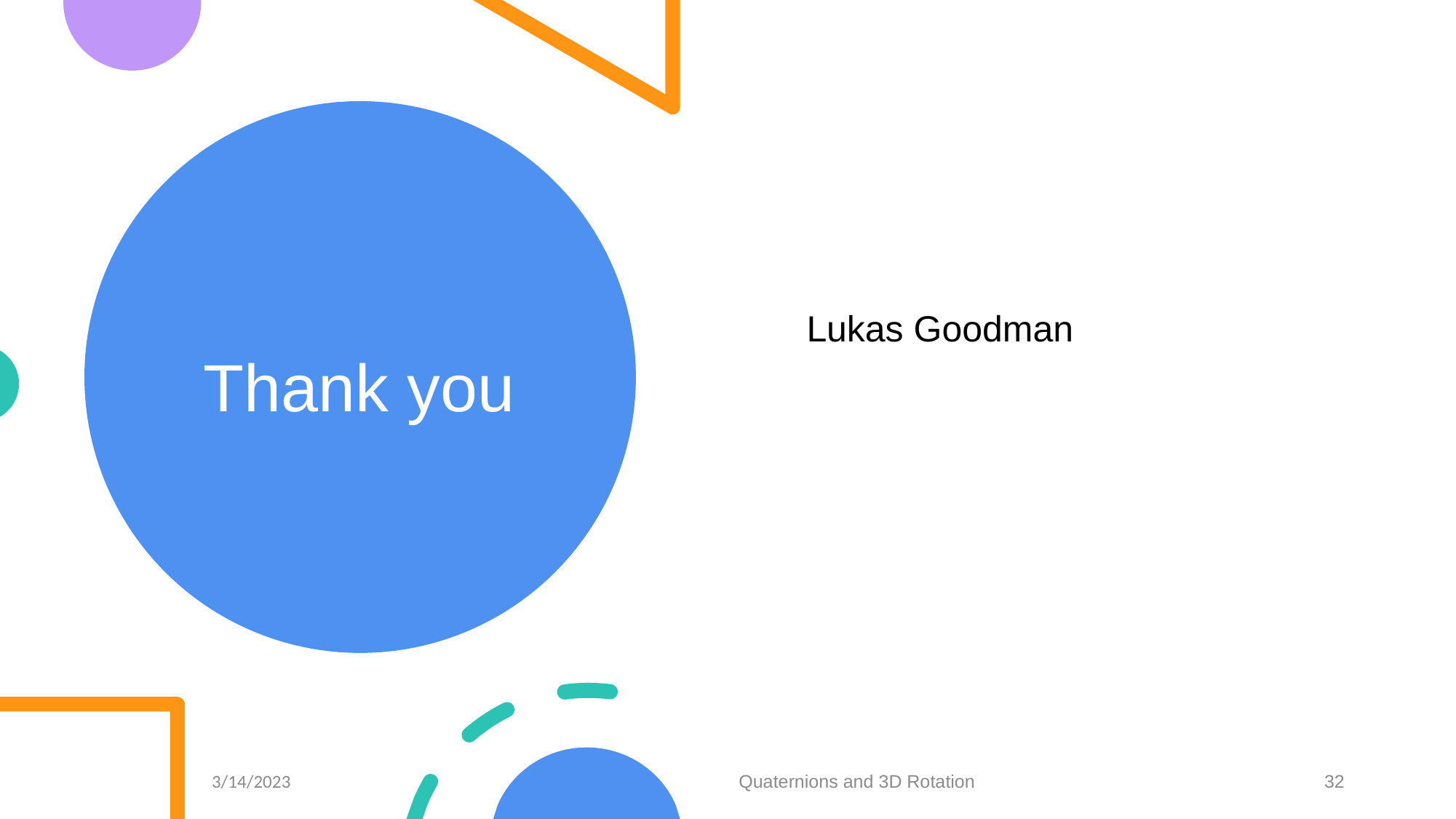

# Thank you
Lukas Goodman
3/14/2023
Quaternions and 3D Rotation
32